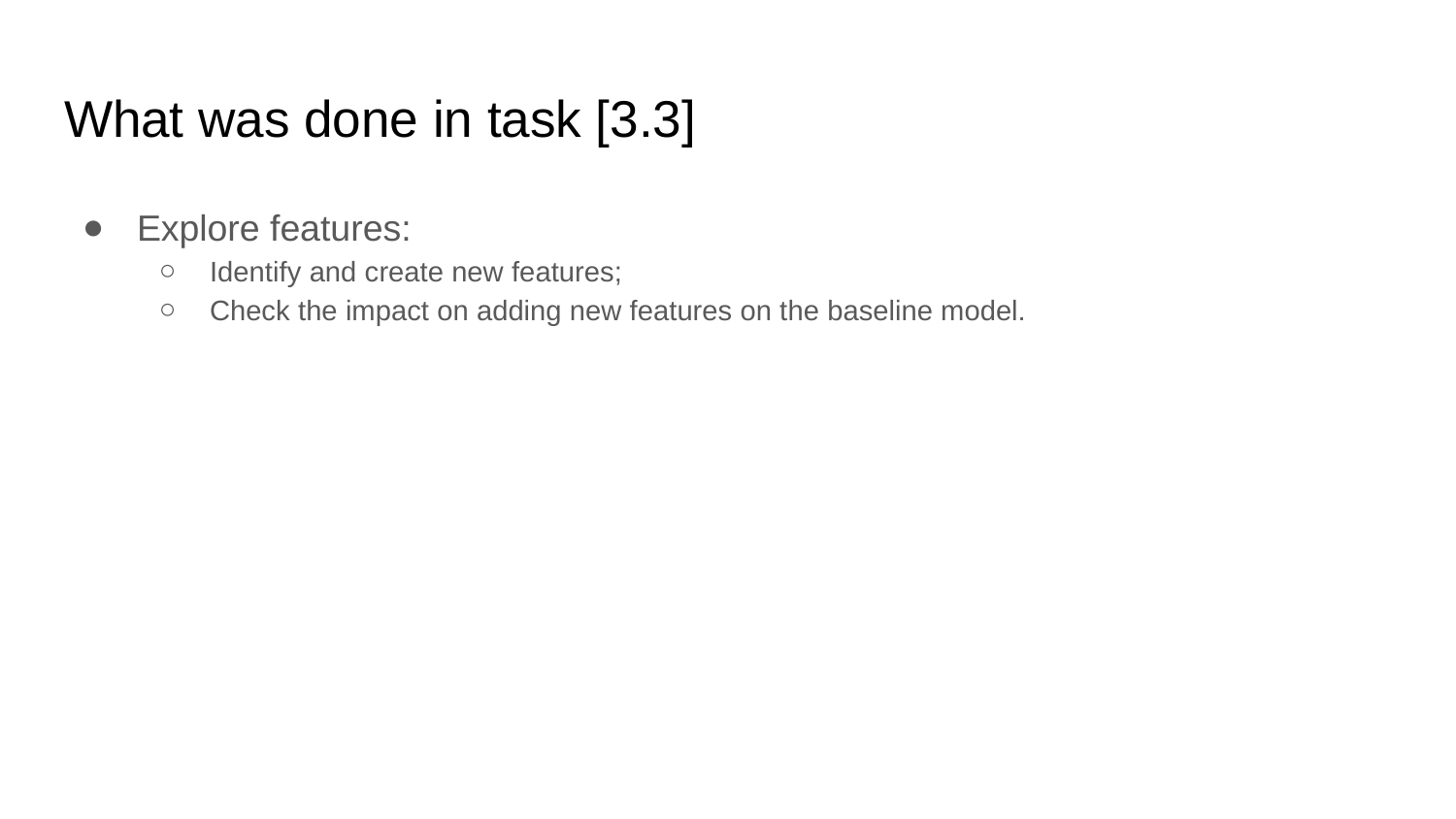

# What was done in task [3.3]
Explore features:
Identify and create new features;
Check the impact on adding new features on the baseline model.